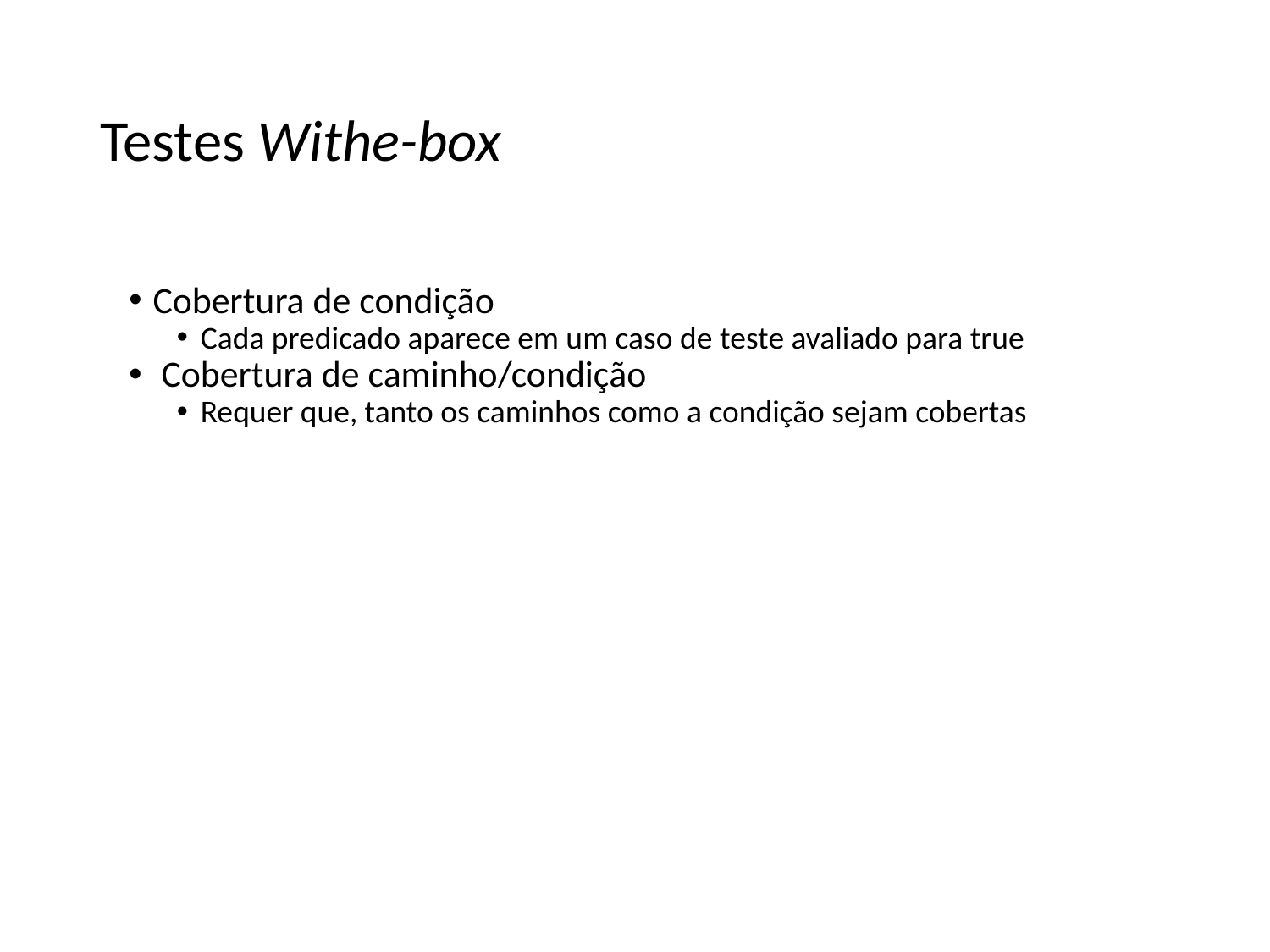

# Testes Withe-box
Cobertura de condição
Cada predicado aparece em um caso de teste avaliado para true
 Cobertura de caminho/condição
Requer que, tanto os caminhos como a condição sejam cobertas